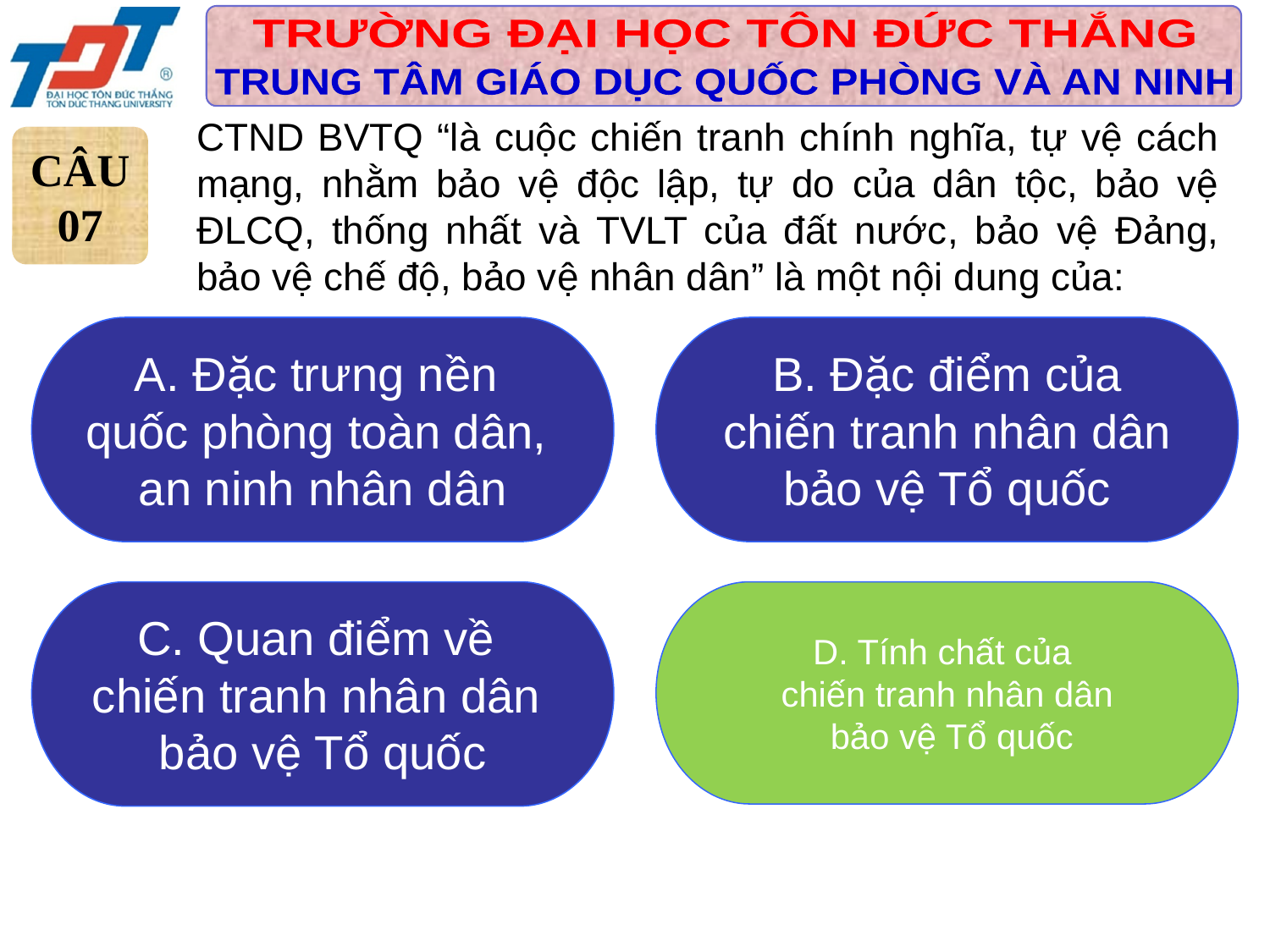

CTND BVTQ “là cuộc chiến tranh chính nghĩa, tự vệ cách mạng, nhằm bảo vệ độc lập, tự do của dân tộc, bảo vệ ĐLCQ, thống nhất và TVLT của đất nước, bảo vệ Đảng, bảo vệ chế độ, bảo vệ nhân dân” là một nội dung của:
CÂU
07
A. Đặc trưng nền
quốc phòng toàn dân,
an ninh nhân dân
B. Đặc điểm của
chiến tranh nhân dân
bảo vệ Tổ quốc
C. Quan điểm về
chiến tranh nhân dân
bảo vệ Tổ quốc
D. Tính chất của
chiến tranh nhân dân
 bảo vệ Tổ quốc